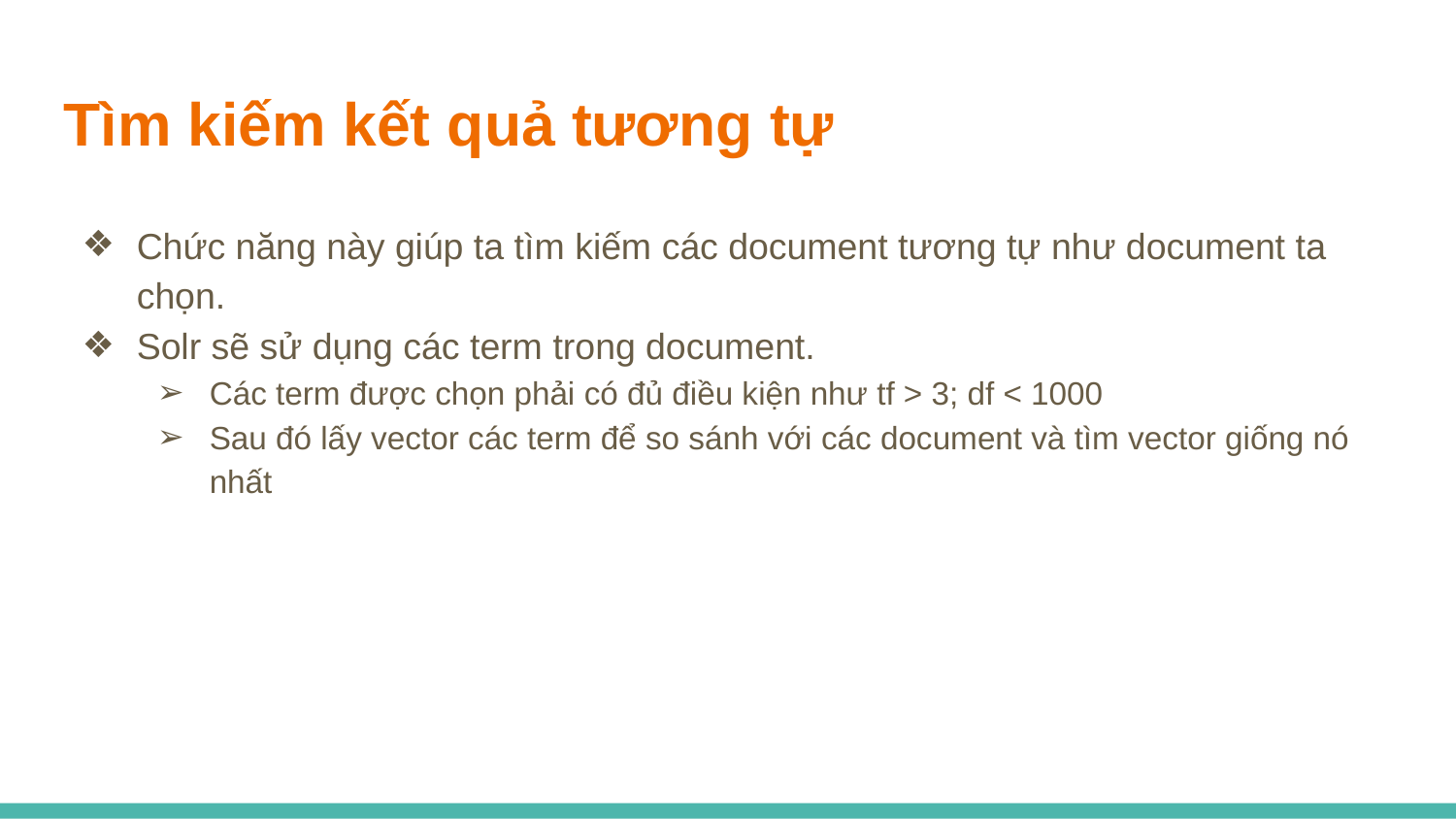

Tìm kiếm kết quả tương tự
Chức năng này giúp ta tìm kiếm các document tương tự như document ta chọn.
Solr sẽ sử dụng các term trong document.
Các term được chọn phải có đủ điều kiện như tf > 3; df < 1000
Sau đó lấy vector các term để so sánh với các document và tìm vector giống nó nhất